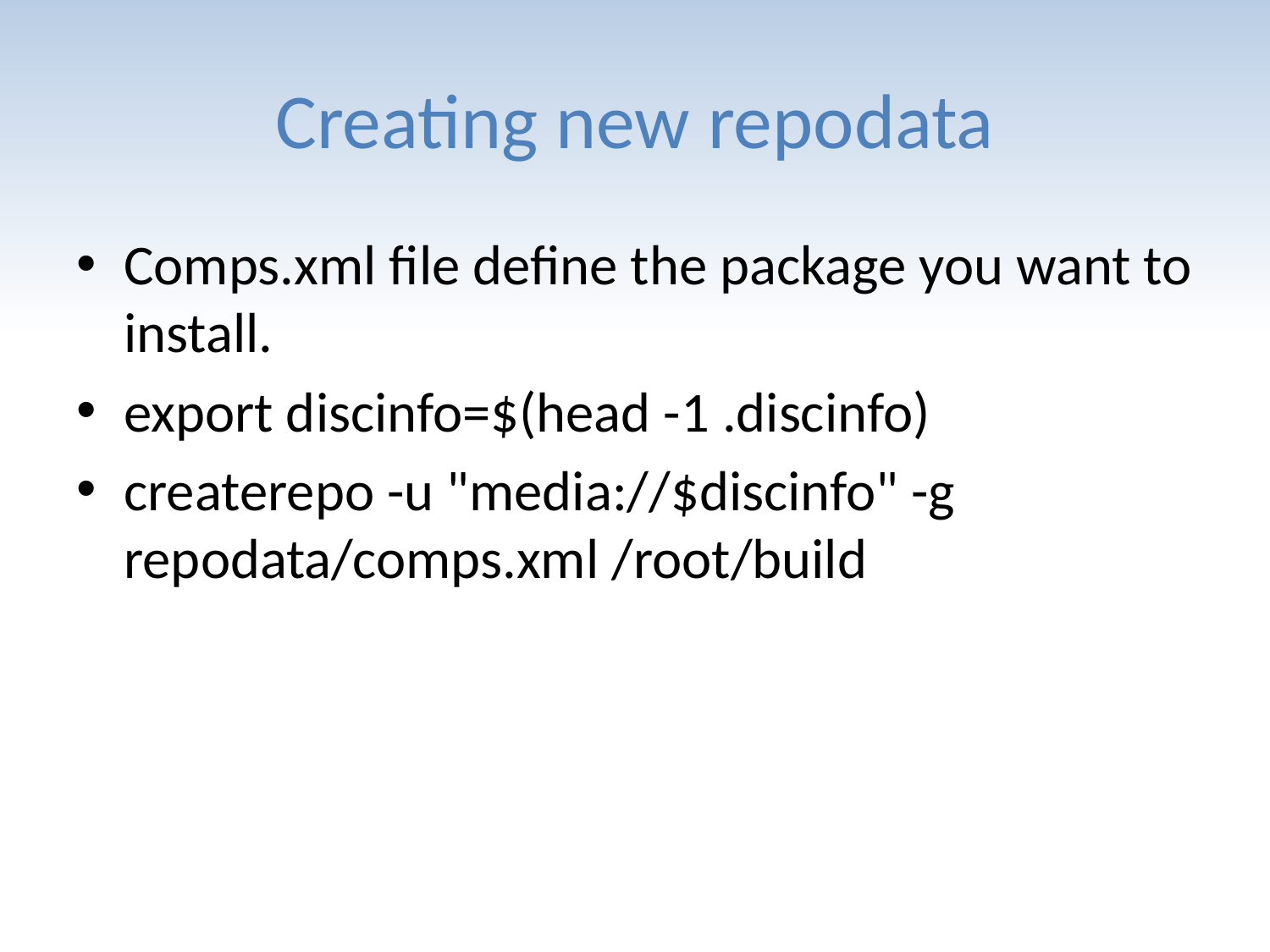

# Creating new repodata
Comps.xml file define the package you want to install.
export discinfo=$(head -1 .discinfo)
createrepo -u "media://$discinfo" -g repodata/comps.xml /root/build